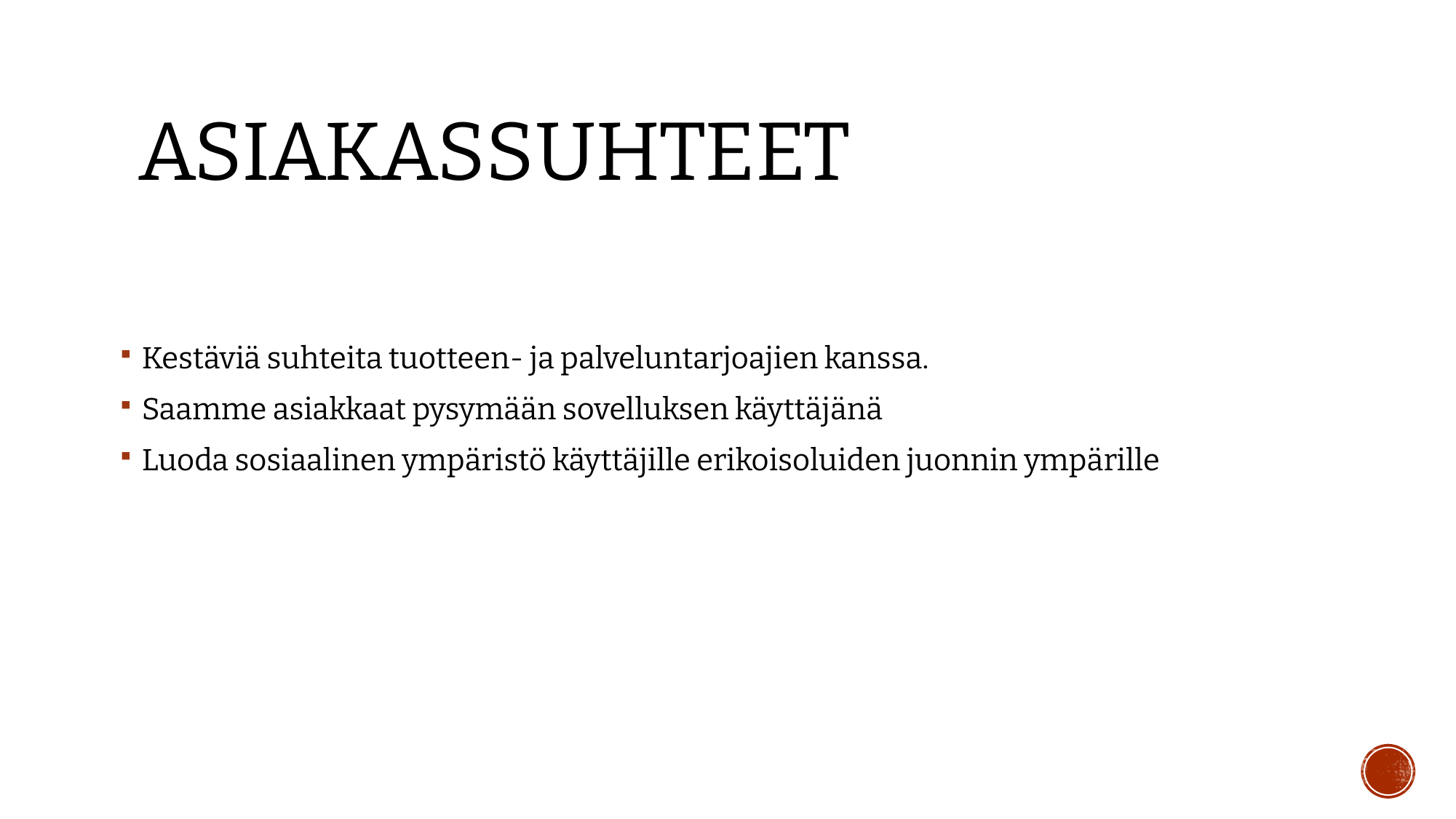

# Asiakassuhteet

Kestäviä suhteita tuotteen- ja palveluntarjoajien kanssa.
Saamme asiakkaat pysymään sovelluksen käyttäjänä
Luoda sosiaalinen ympäristö käyttäjille erikoisoluiden juonnin ympärille